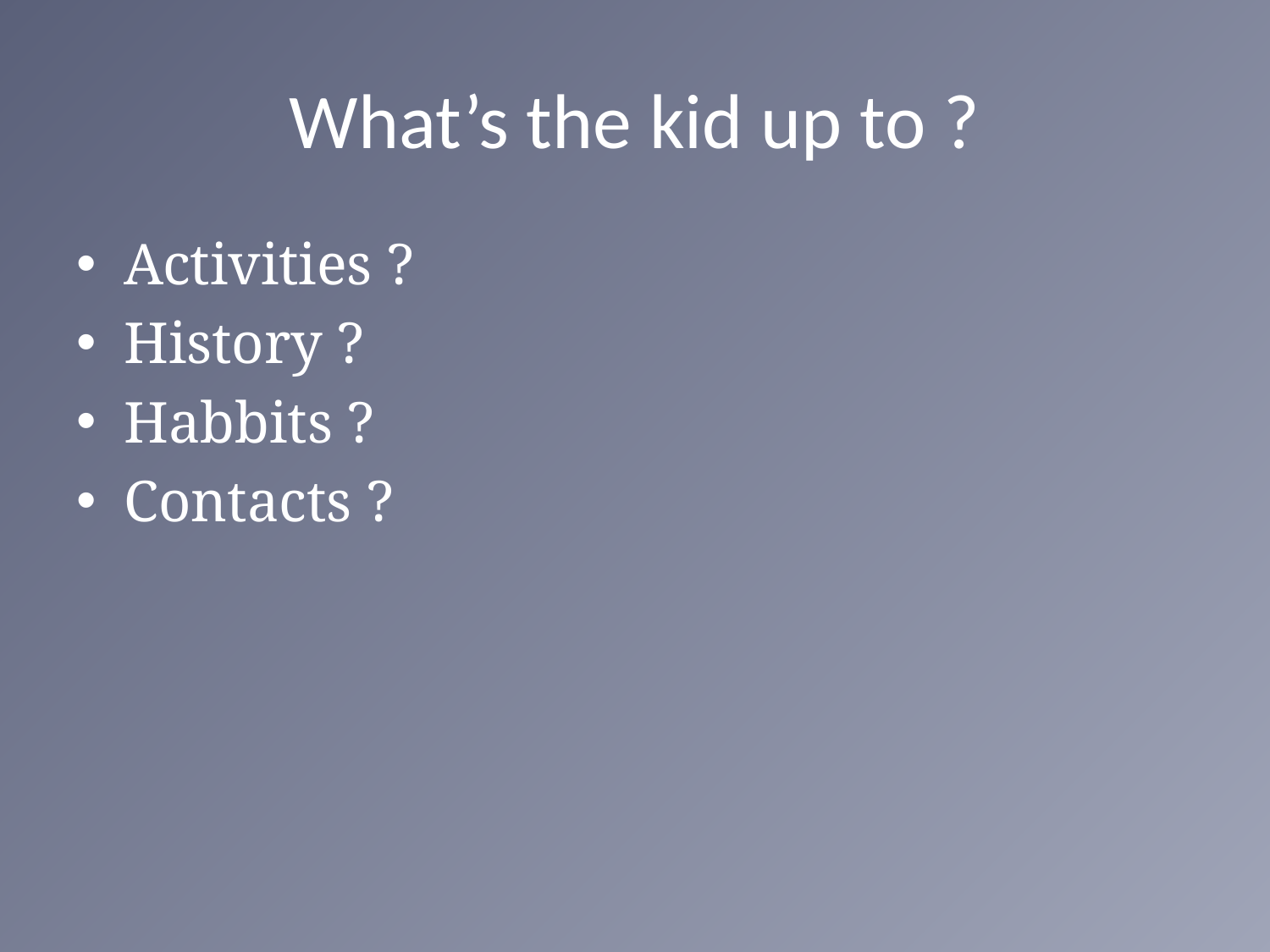

# What’s the kid up to ?
Activities ?
History ?
Habbits ?
Contacts ?